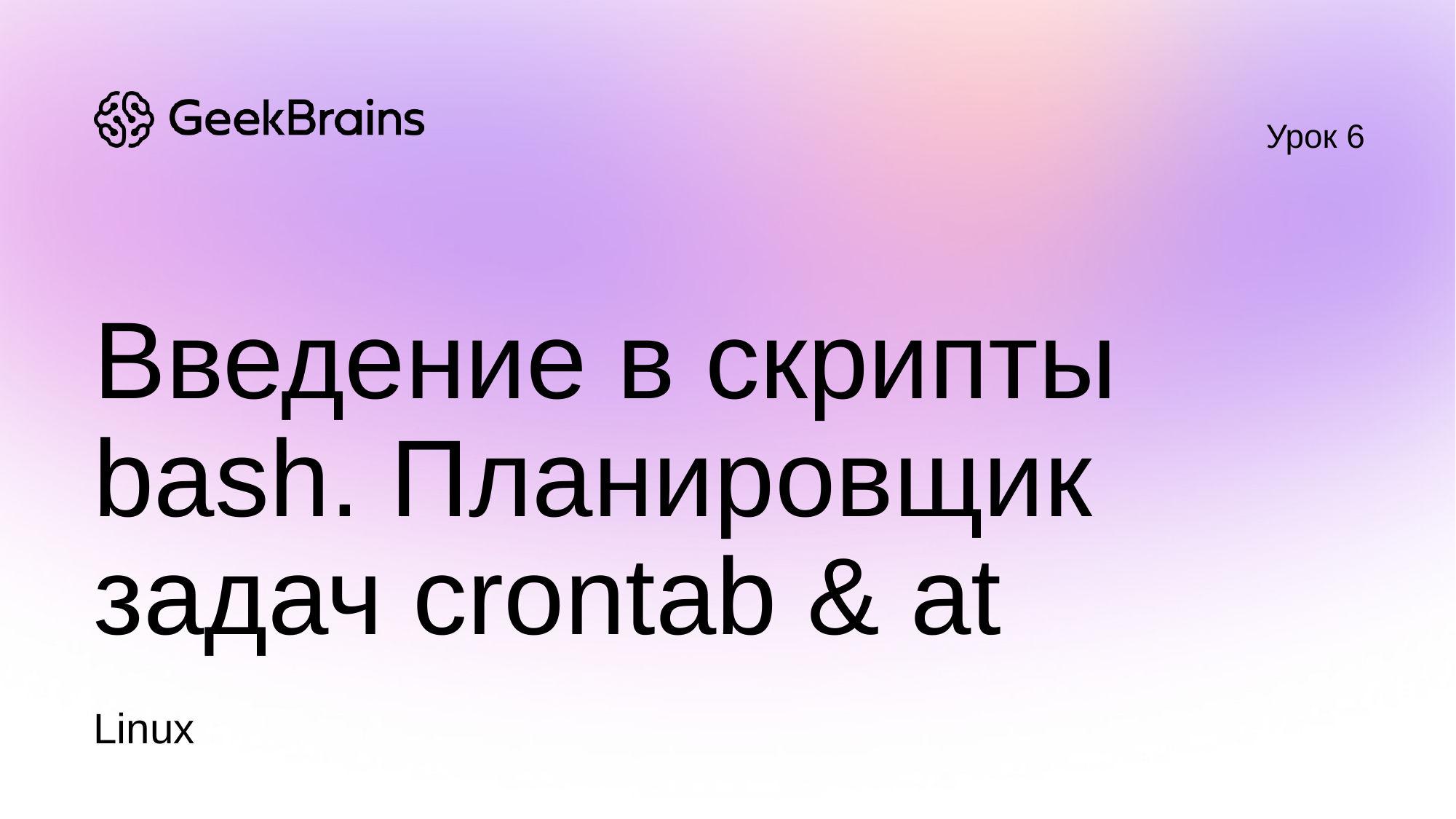

Урок 6
# Введение в скрипты bash. Планировщик задач crontab & at
Linux